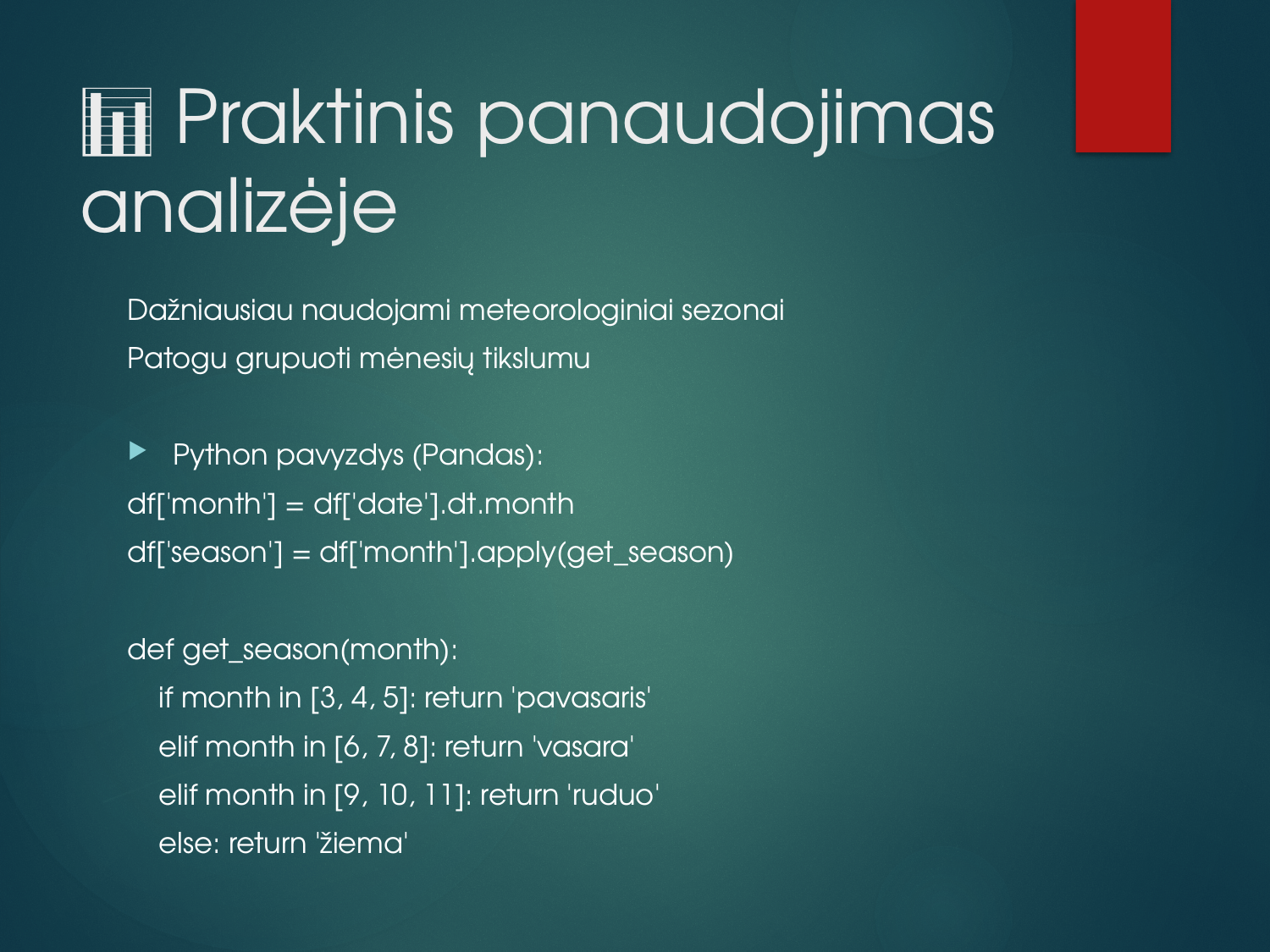

# 📊 Praktinis panaudojimas analizėje
Dažniausiau naudojami meteorologiniai sezonai
Patogu grupuoti mėnesių tikslumu

Python pavyzdys (Pandas):
df['month'] = df['date'].dt.month
df['season'] = df['month'].apply(get_season)

def get_season(month):
    if month in [3, 4, 5]: return 'pavasaris'
    elif month in [6, 7, 8]: return 'vasara'
    elif month in [9, 10, 11]: return 'ruduo'
    else: return 'žiema'